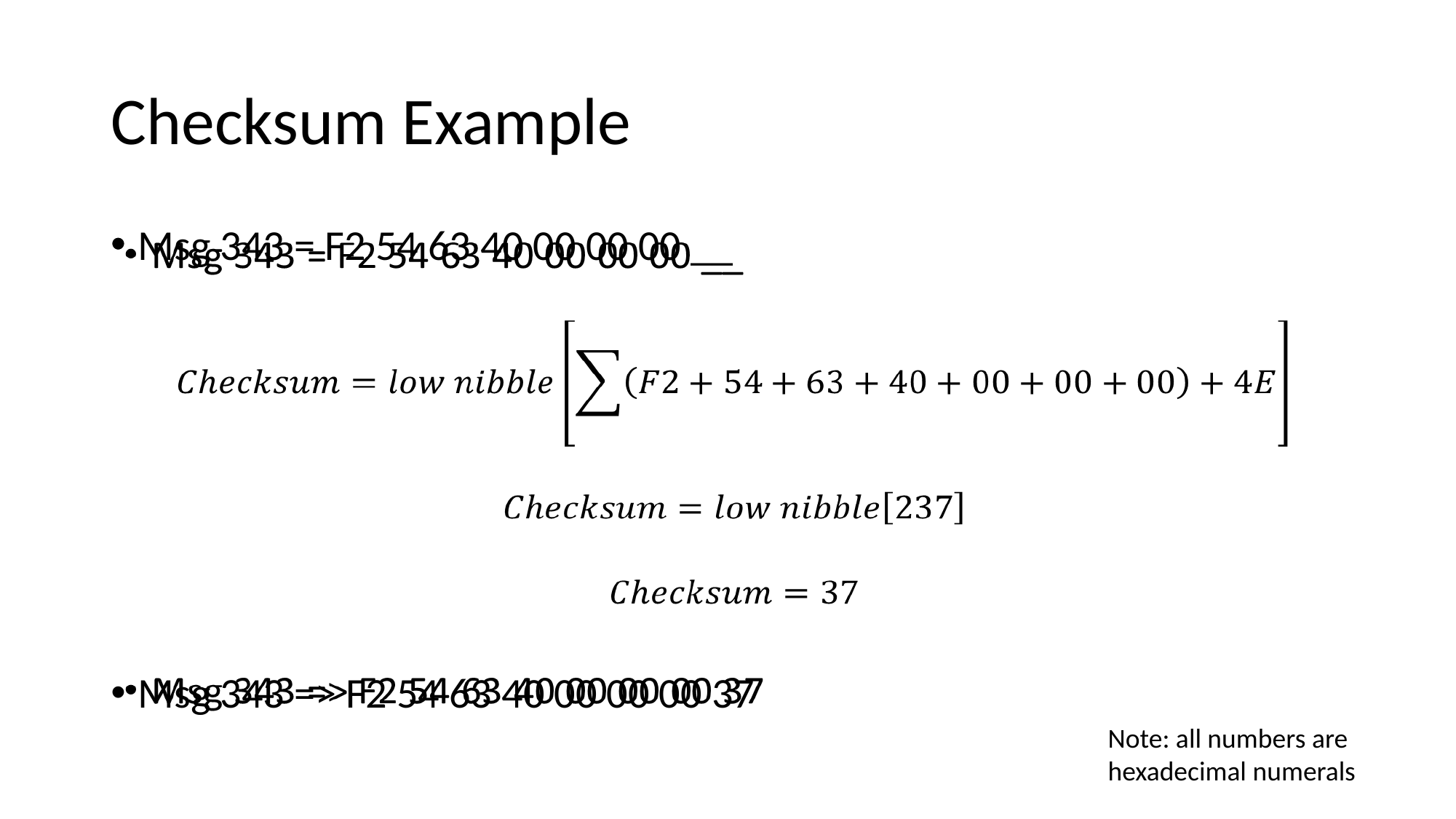

Checksum Example
Msg 343 = F2 54 63 40 00 00 00 __

Msg 343 => F2 54 63 40 00 00 00 37

Note: all numbers are hexadecimal numerals